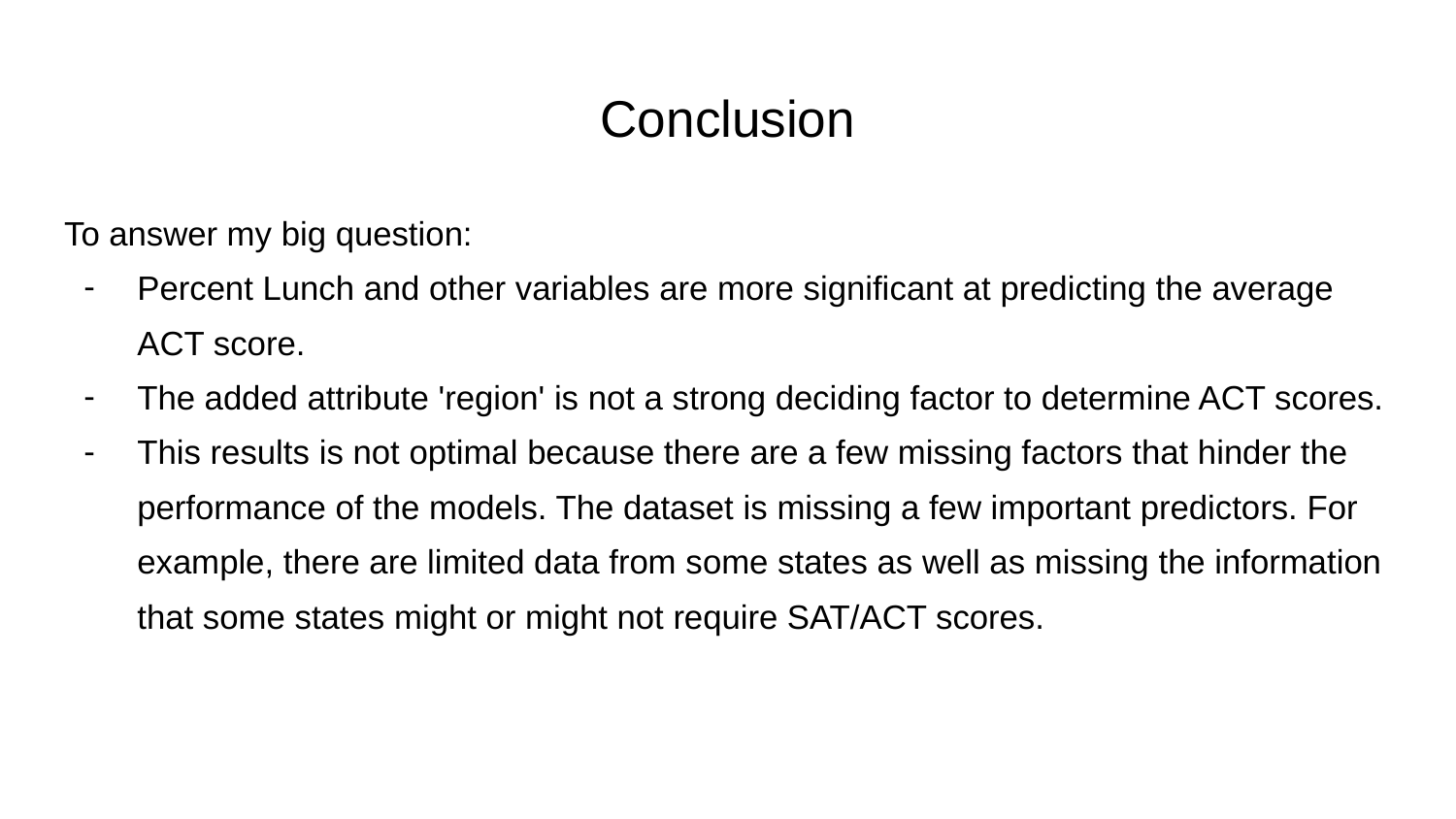

# Conclusion
To answer my big question:
Percent Lunch and other variables are more significant at predicting the average ACT score.
The added attribute 'region' is not a strong deciding factor to determine ACT scores.
This results is not optimal because there are a few missing factors that hinder the performance of the models. The dataset is missing a few important predictors. For example, there are limited data from some states as well as missing the information that some states might or might not require SAT/ACT scores.